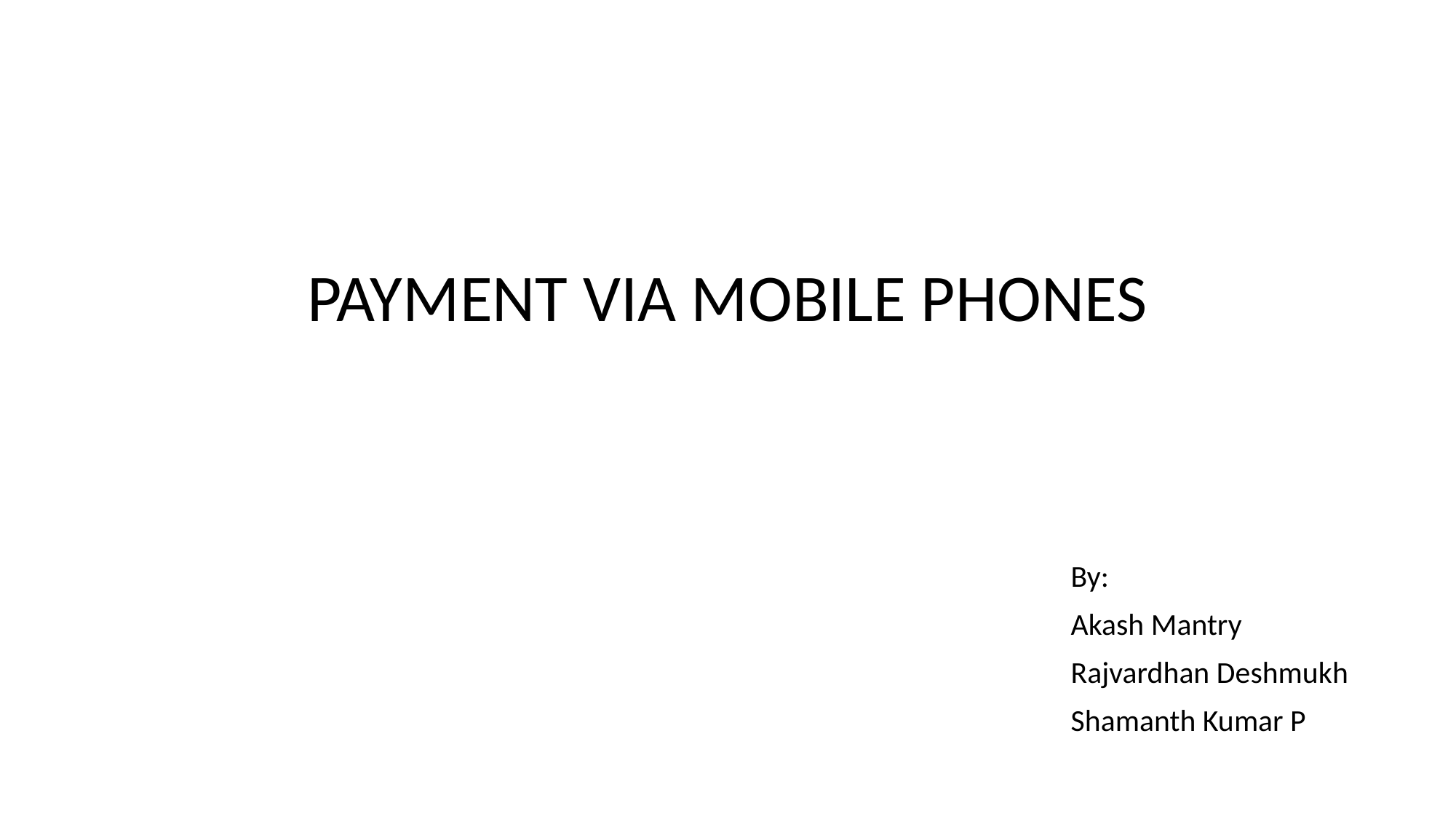

# PAYMENT VIA MOBILE PHONES
By:
Akash Mantry
Rajvardhan Deshmukh
Shamanth Kumar P